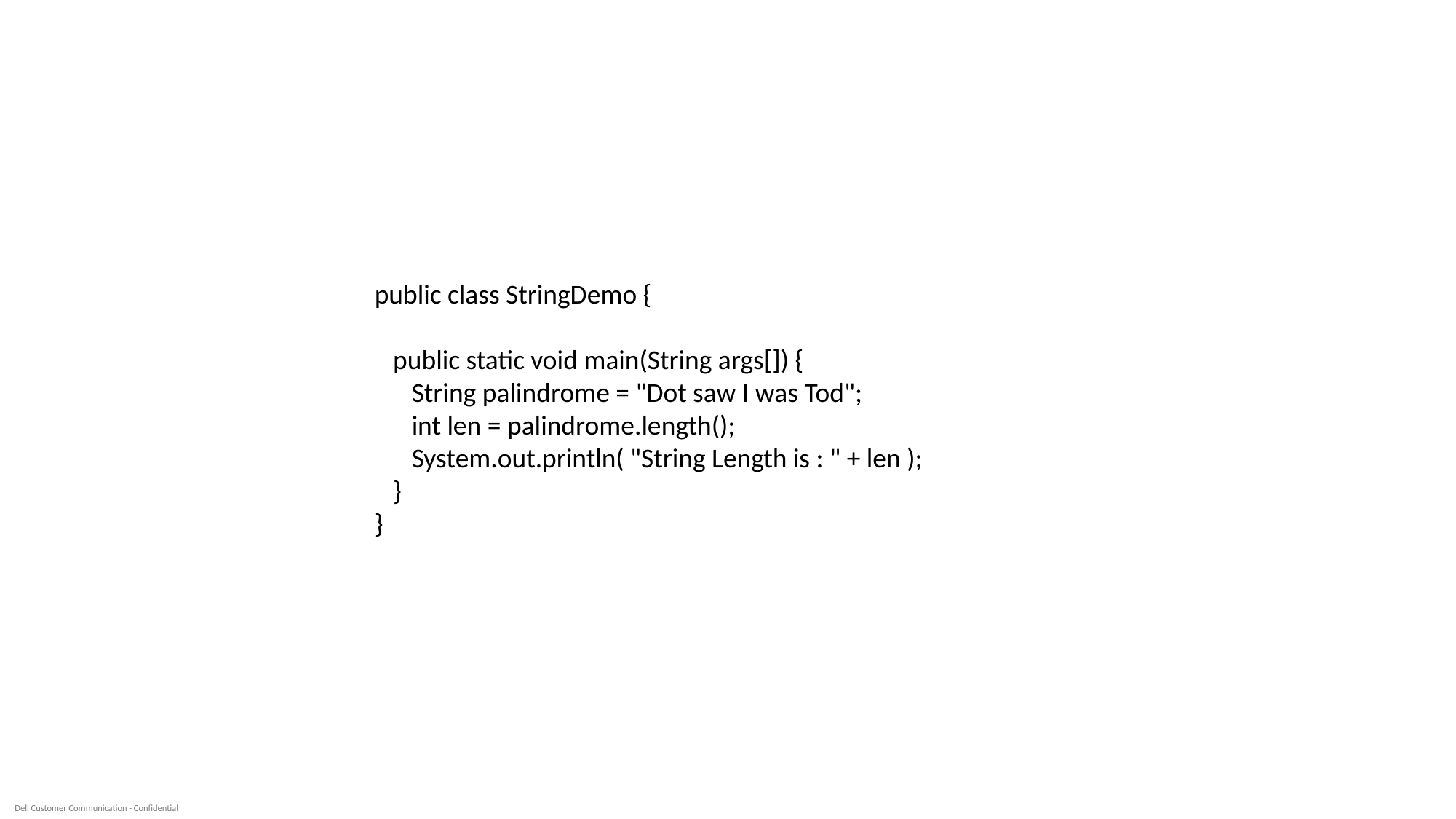

public class StringDemo {

   public static void main(String args[]) {
      String palindrome = "Dot saw I was Tod";
      int len = palindrome.length();
      System.out.println( "String Length is : " + len );
   }
}